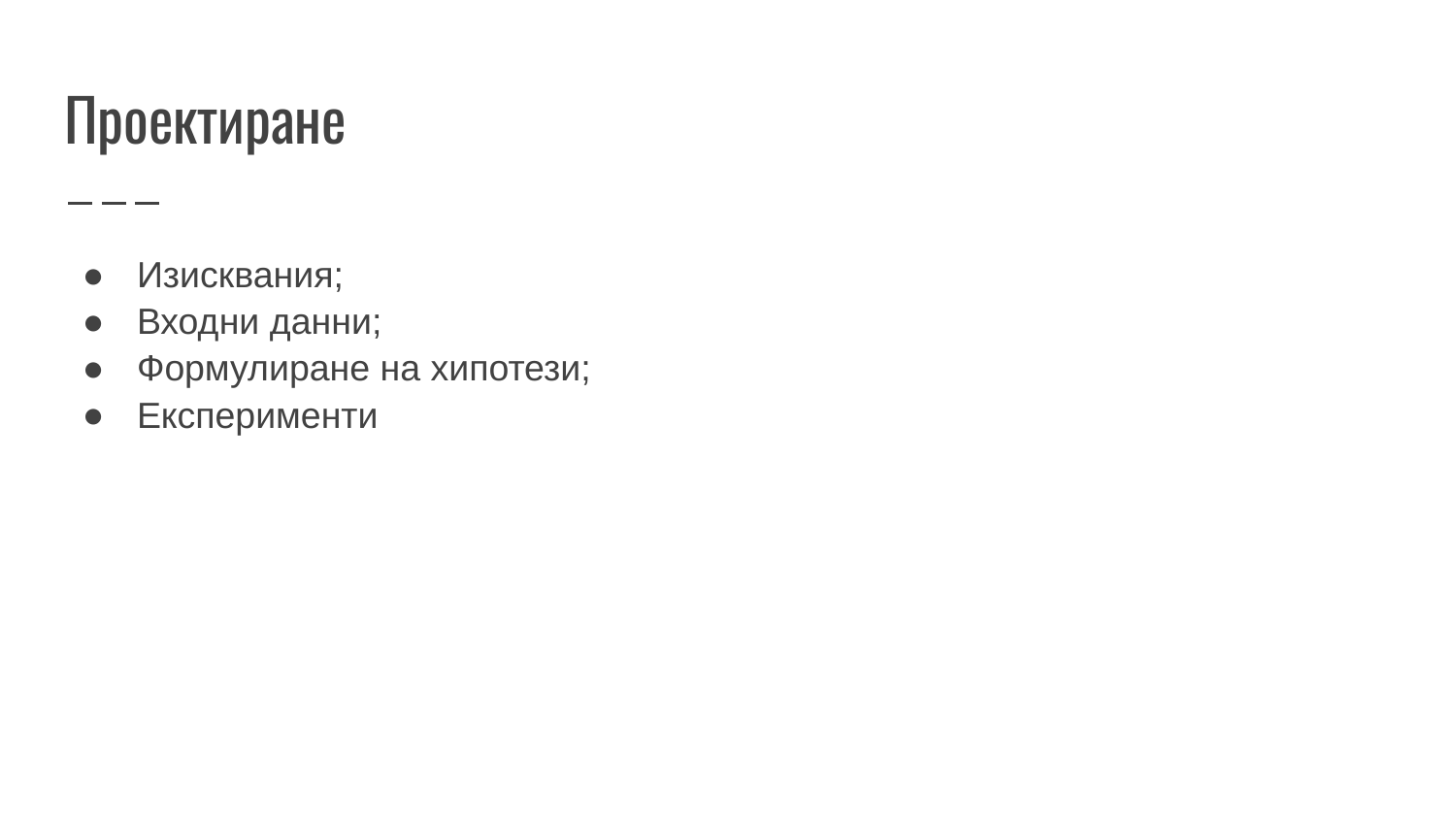

# Проектиране
Изисквания;
Входни данни;
Формулиране на хипотези;
Експерименти